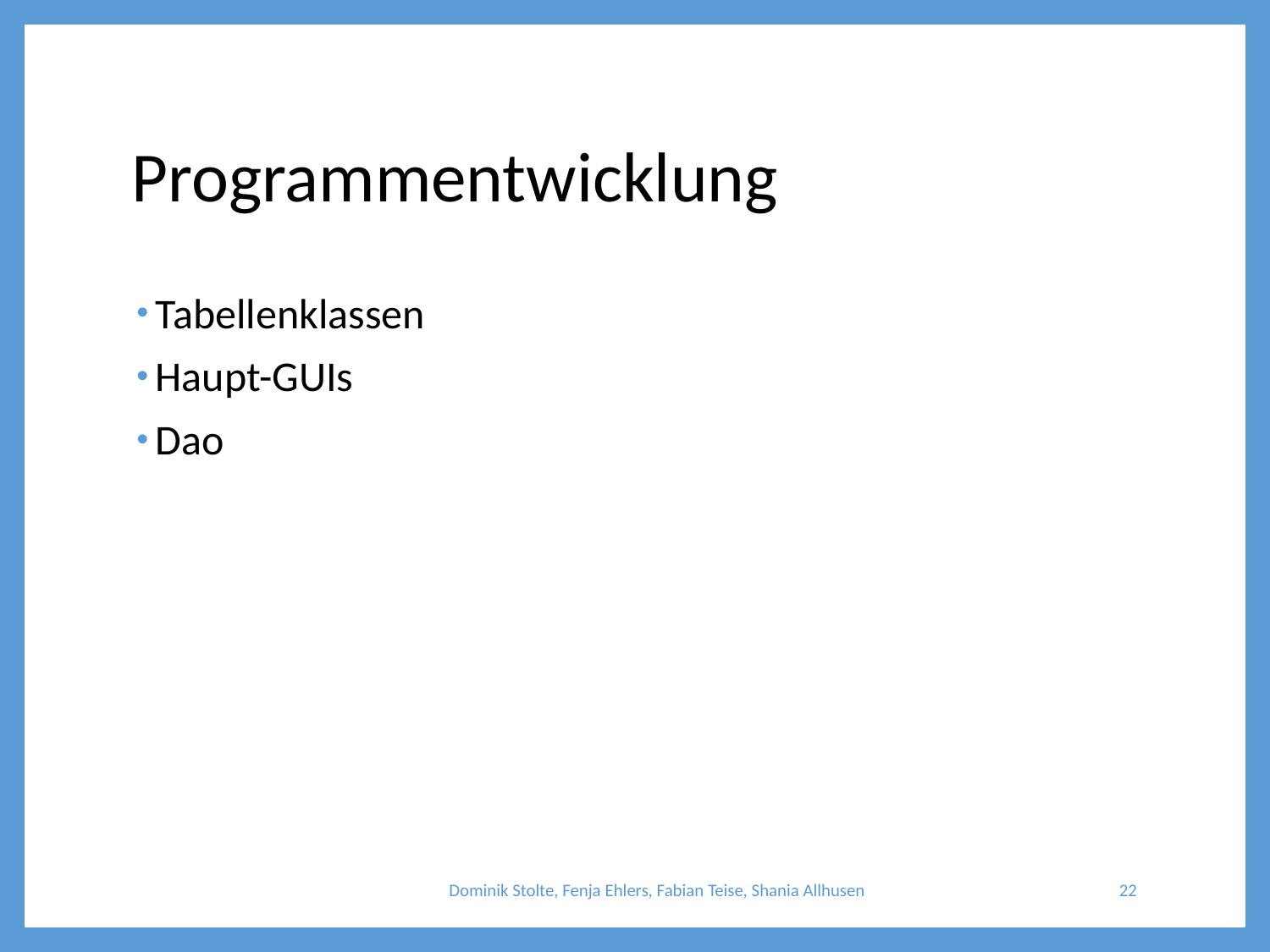

# Programmentwicklung
Tabellenklassen
Haupt-GUIs
Dao
Dominik Stolte, Fenja Ehlers, Fabian Teise, Shania Allhusen
22